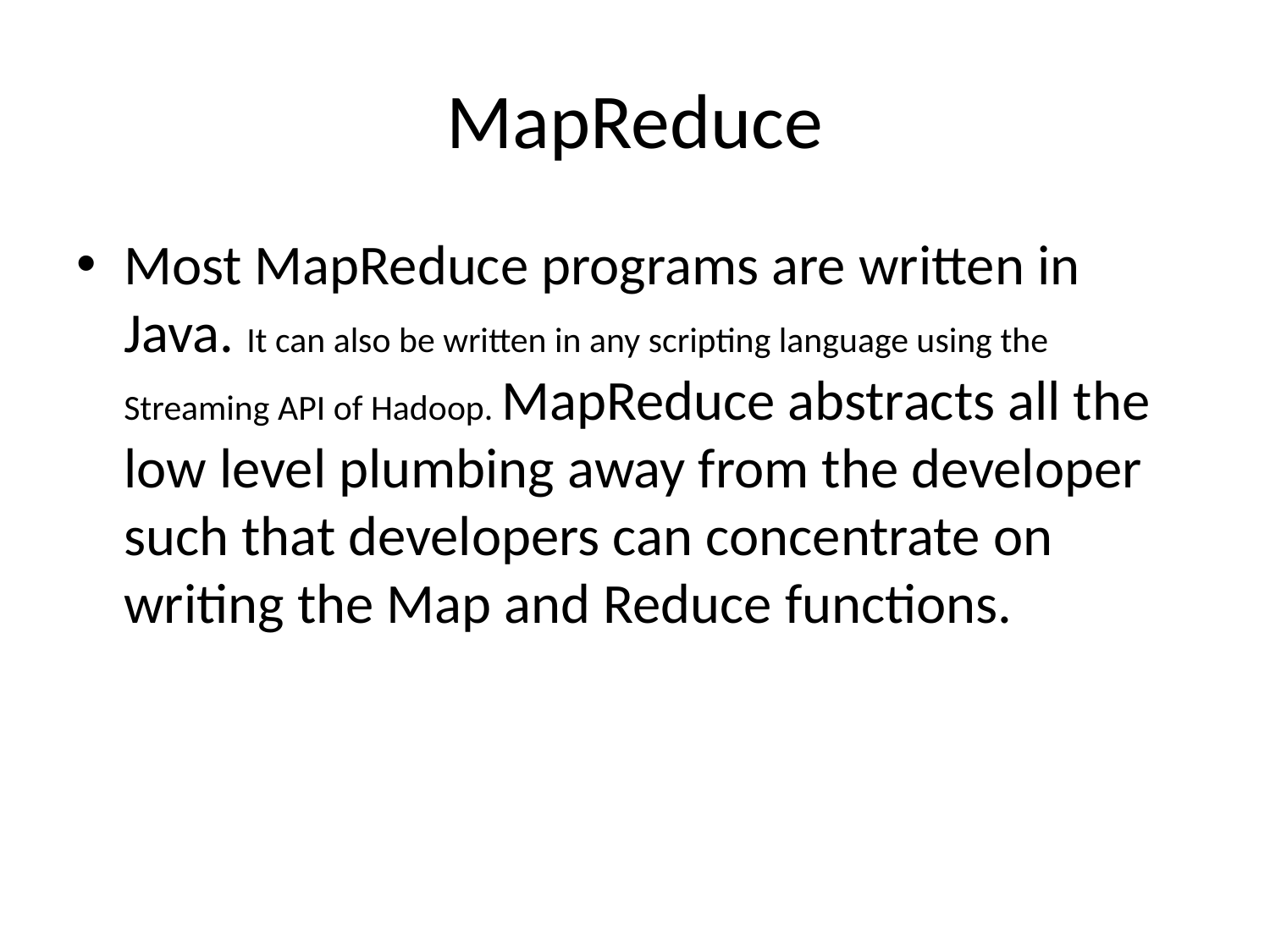

# MapReduce
Most MapReduce programs are written in Java. It can also be written in any scripting language using the Streaming API of Hadoop. MapReduce abstracts all the low level plumbing away from the developer such that developers can concentrate on writing the Map and Reduce functions.